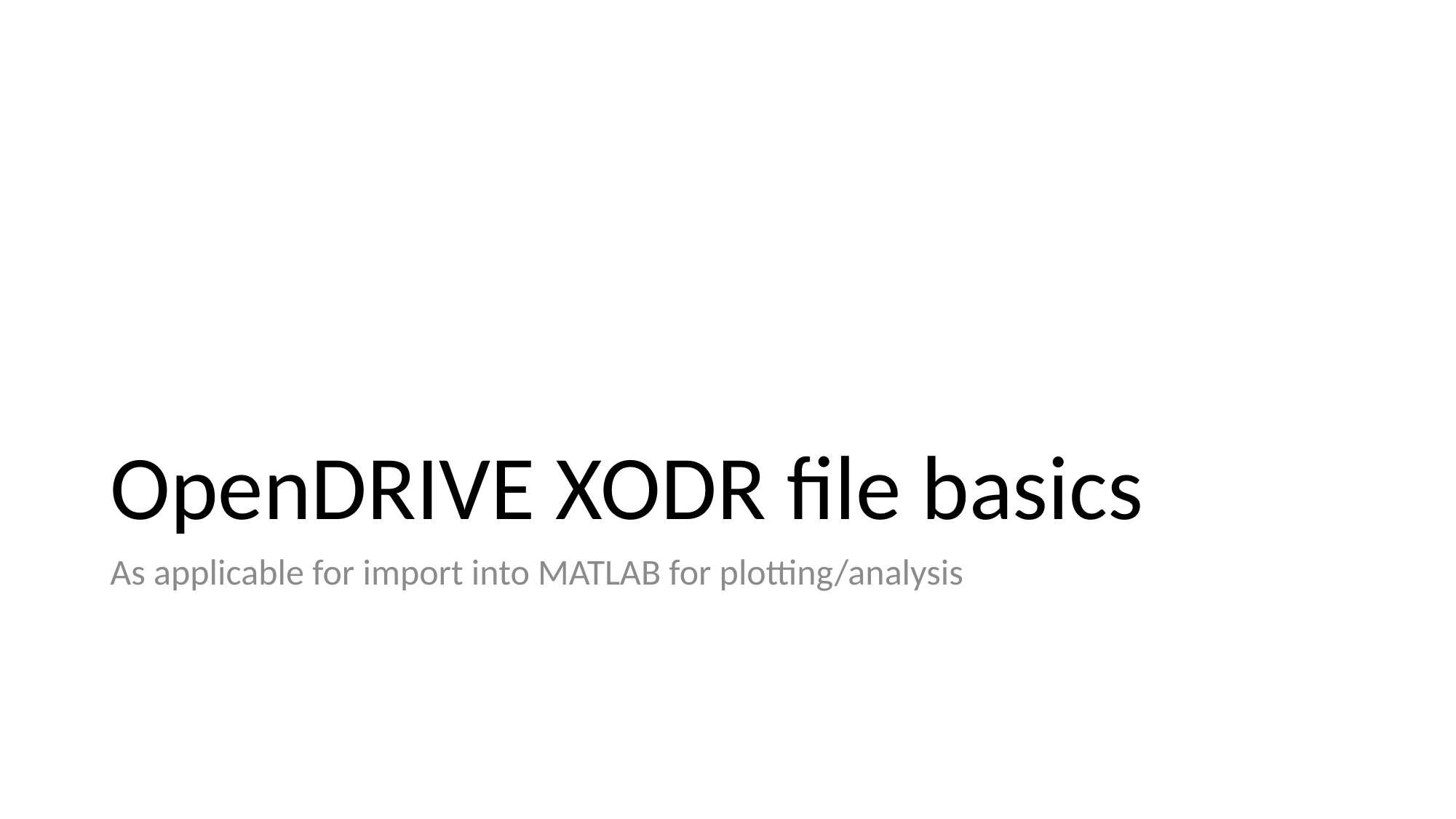

# OpenDRIVE XODR file basics
As applicable for import into MATLAB for plotting/analysis